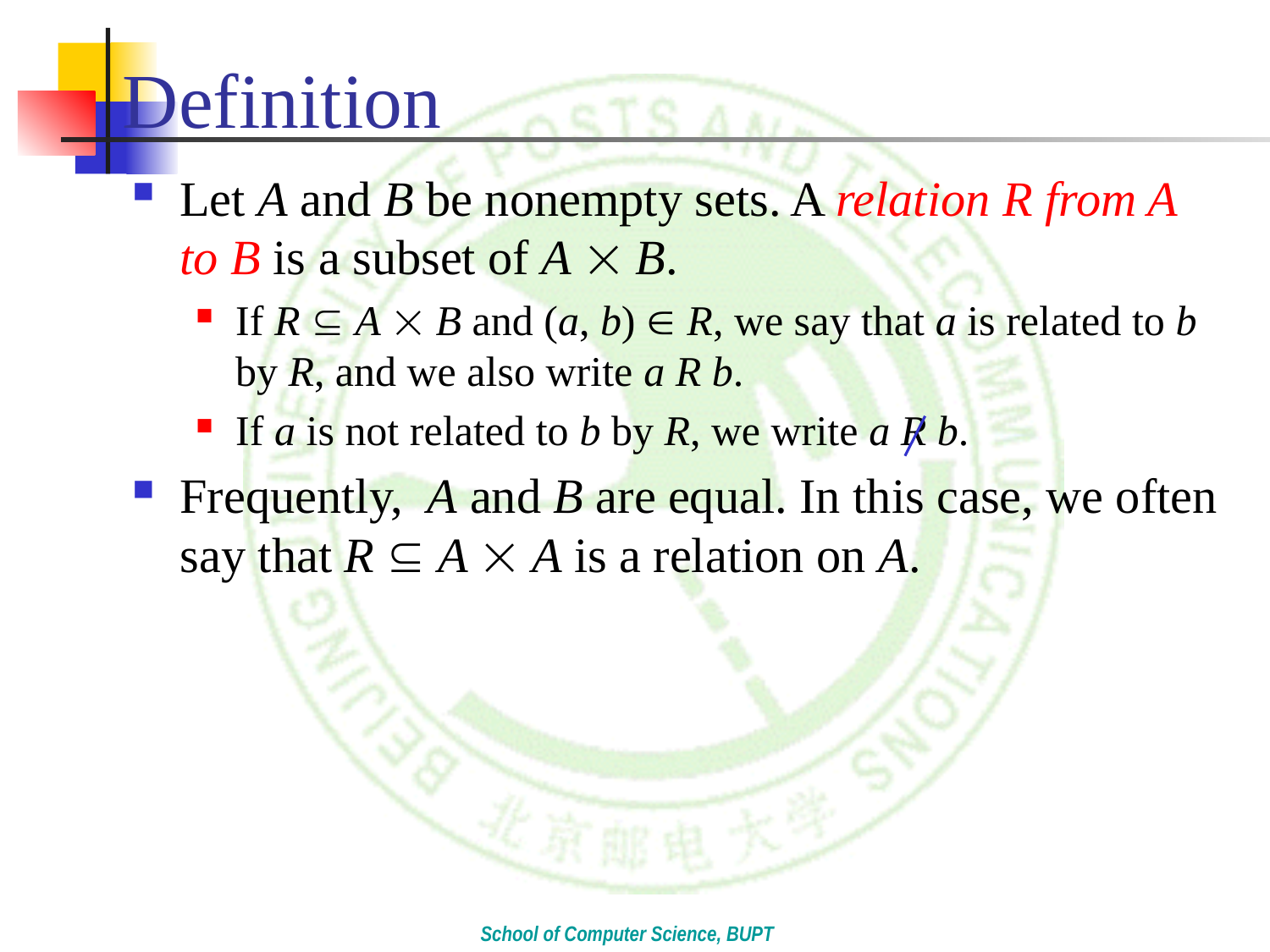

# Definition
Let A and B be nonempty sets. A relation R from A to B is a subset of A × B.
If R ⊆ A × B and (a, b) ∈ R, we say that a is related to b by R, and we also write a R b.
If a is not related to b by R, we write a R b.
Frequently,  A and B are equal. In this case, we often say that R ⊆ A × A is a relation on A.

School of Computer Science, BUPT
28